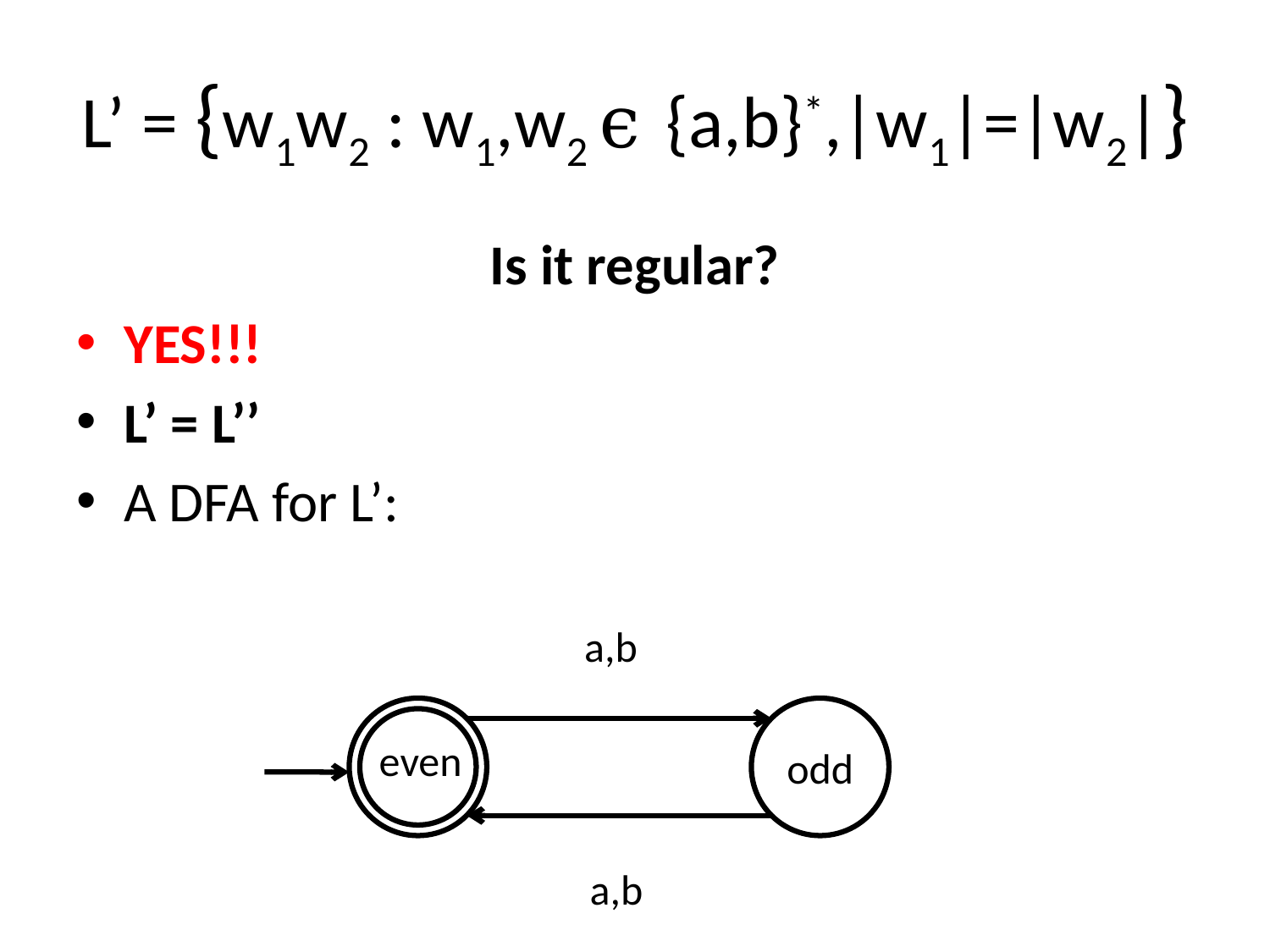

# L’ = {w1w2 : w1,w2 ϵ {a,b}*,|w1|=|w2|}
Is it regular?
YES!!!
L’ = L’’
A DFA for L’:

a,b

even

odd

a,b